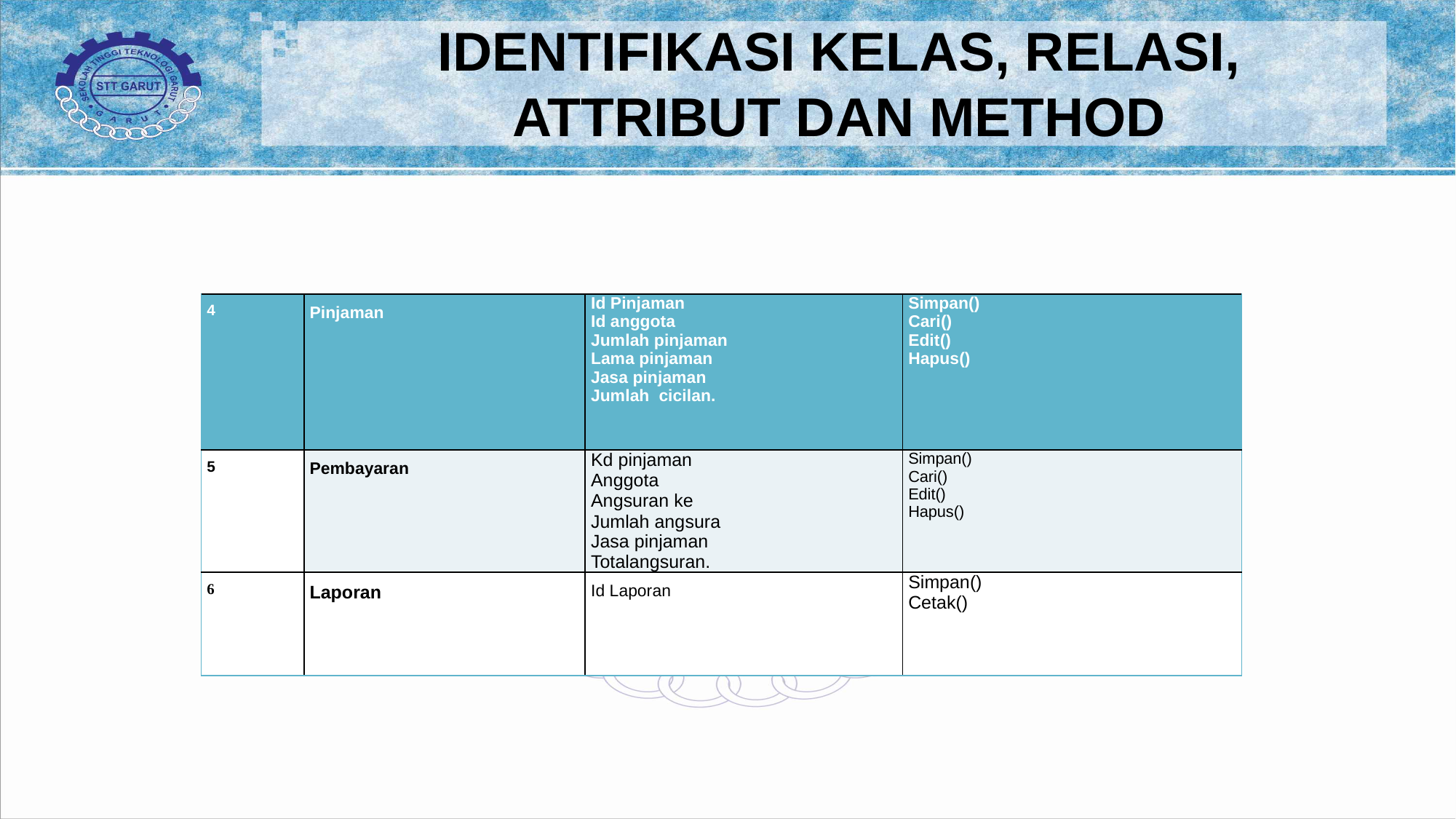

# IDENTIFIKASI KELAS, RELASI, ATTRIBUT DAN METHOD

| 4 | Pinjaman | Id Pinjaman Id anggota Jumlah pinjaman Lama pinjaman Jasa pinjaman Jumlah cicilan. | Simpan() Cari() Edit() Hapus() |
| --- | --- | --- | --- |
| 5 | Pembayaran | Kd pinjaman Anggota Angsuran ke Jumlah angsura Jasa pinjaman Totalangsuran. | Simpan() Cari() Edit() Hapus() |
| 6 | Laporan | Id Laporan | Simpan() Cetak() |